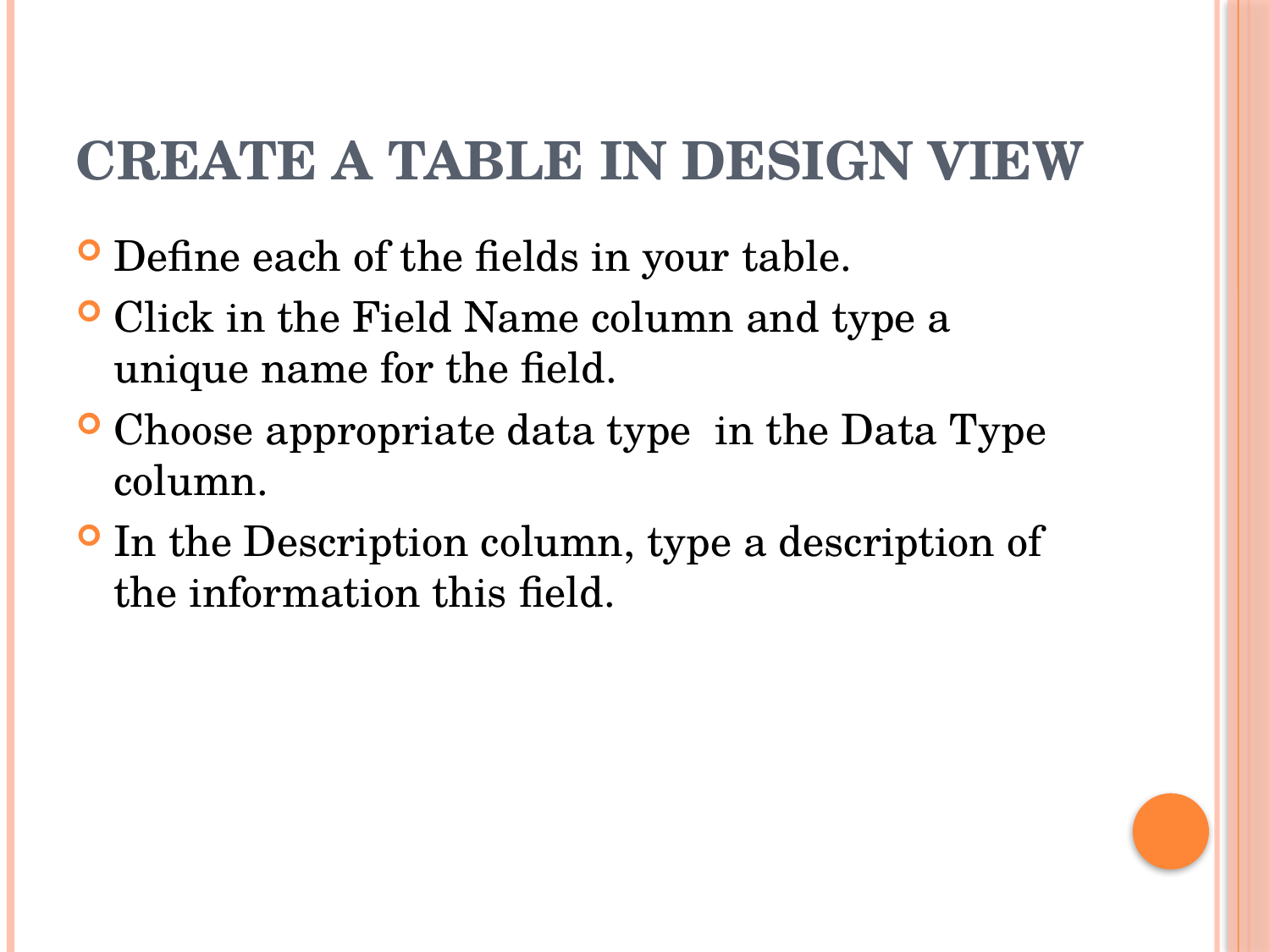

# Create A Table in Design View
Define each of the fields in your table.
Click in the Field Name column and type a unique name for the field.
Choose appropriate data type  in the Data Type column.
In the Description column, type a description of the information this field.